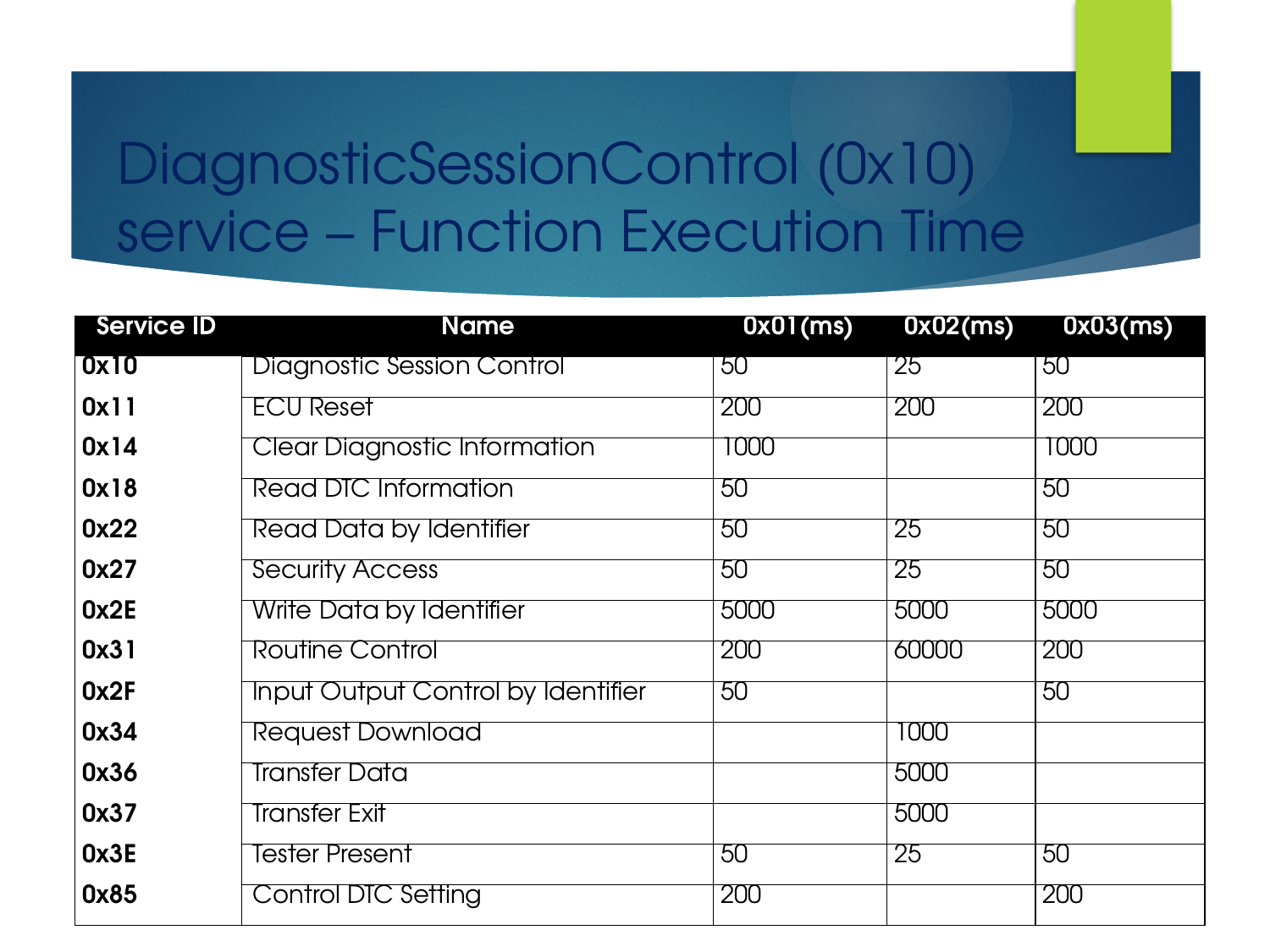

# DiagnosticSessionControl (0x10) service – Function Execution Time
| Service ID | Name | 0x01(ms) | 0x02(ms) | 0x03(ms) |
| --- | --- | --- | --- | --- |
| 0x10 | Diagnostic Session Control | 50 | 25 | 50 |
| 0x11 | ECU Reset | 200 | 200 | 200 |
| 0x14 | Clear Diagnostic Information | 1000 |  | 1000 |
| 0x18 | Read DTC Information | 50 |  | 50 |
| 0x22 | Read Data by Identifier | 50 | 25 | 50 |
| 0x27 | Security Access | 50 | 25 | 50 |
| 0x2E | Write Data by Identifier | 5000 | 5000 | 5000 |
| 0x31 | Routine Control | 200 | 60000 | 200 |
| 0x2F | Input Output Control by Identifier | 50 |  | 50 |
| 0x34 | Request Download |  | 1000 |  |
| 0x36 | Transfer Data |  | 5000 |  |
| 0x37 | Transfer Exit |  | 5000 |  |
| 0x3E | Tester Present | 50 | 25 | 50 |
| 0x85 | Control DTC Setting | 200 |  | 200 |